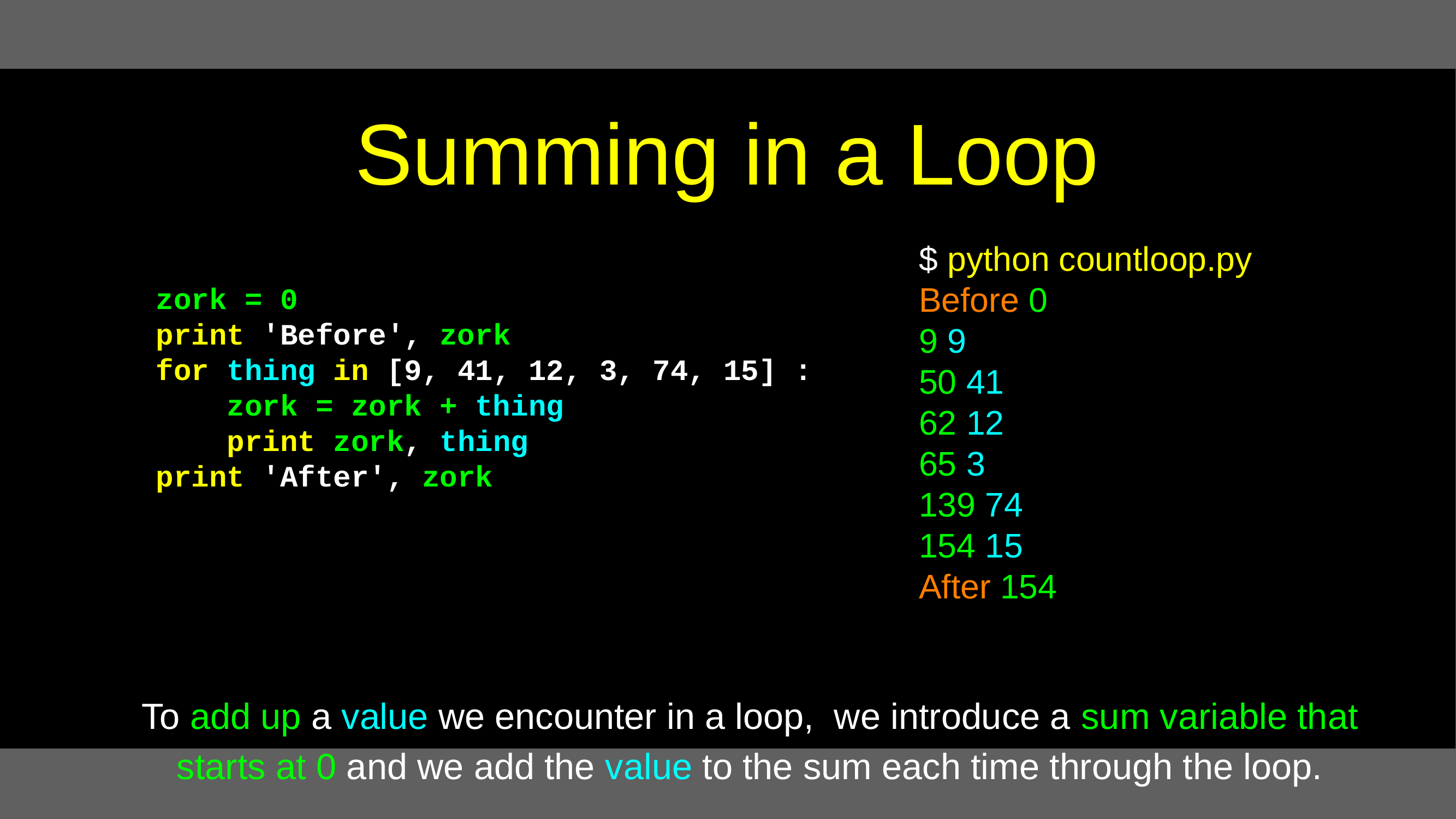

# Summing in a Loop
$ python countloop.py
Before 0
9 9
50 41
62 12
65 3
139 74
154 15
After 154

zork = 0
print 'Before', zork
for thing in [9, 41, 12, 3, 74, 15] :
    zork = zork + thing
    print zork, thing
print 'After', zork
To add up a value we encounter in a loop,  we introduce a sum variable that starts at 0 and we add the value to the sum each time through the loop.